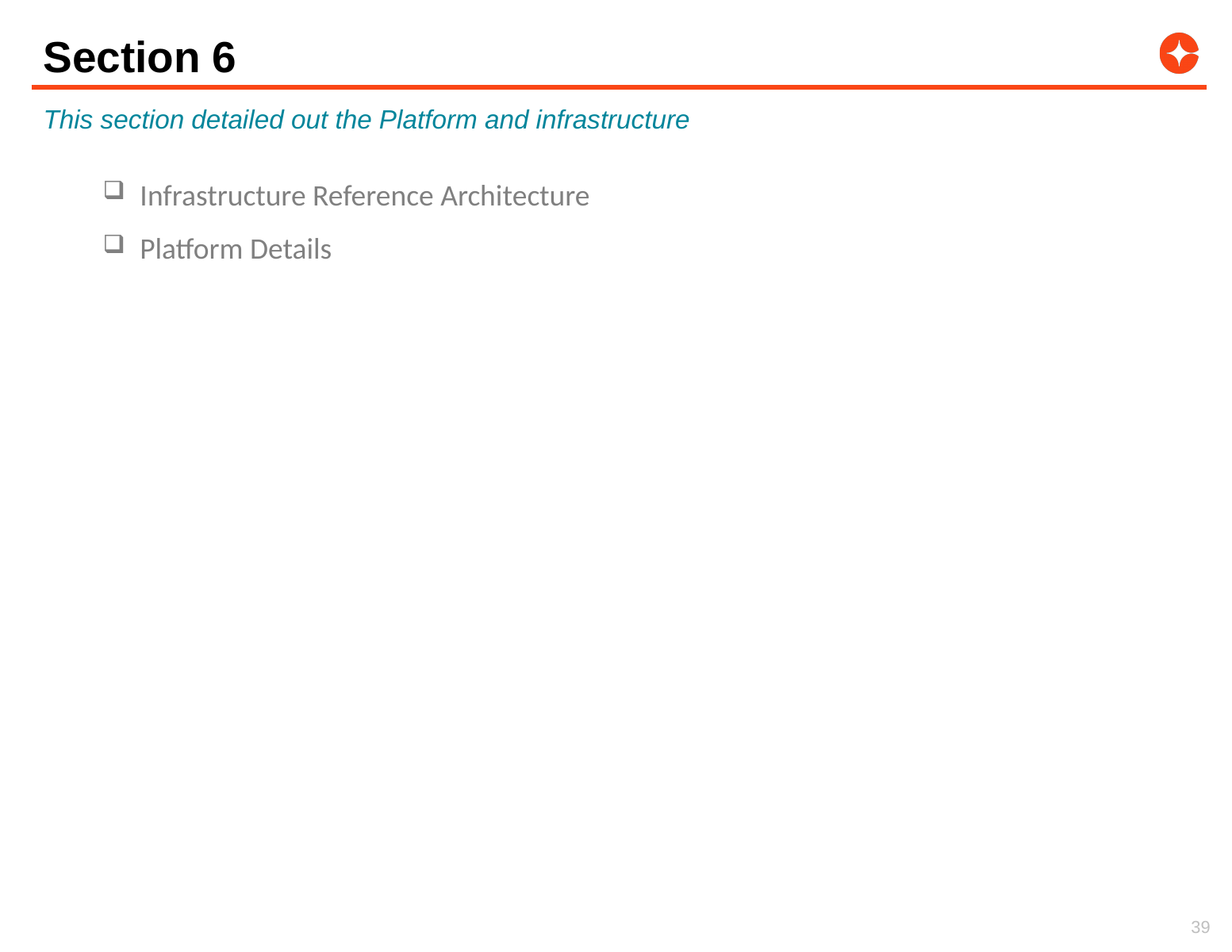

# Section 6
This section detailed out the Platform and infrastructure
Infrastructure Reference Architecture
Platform Details

39